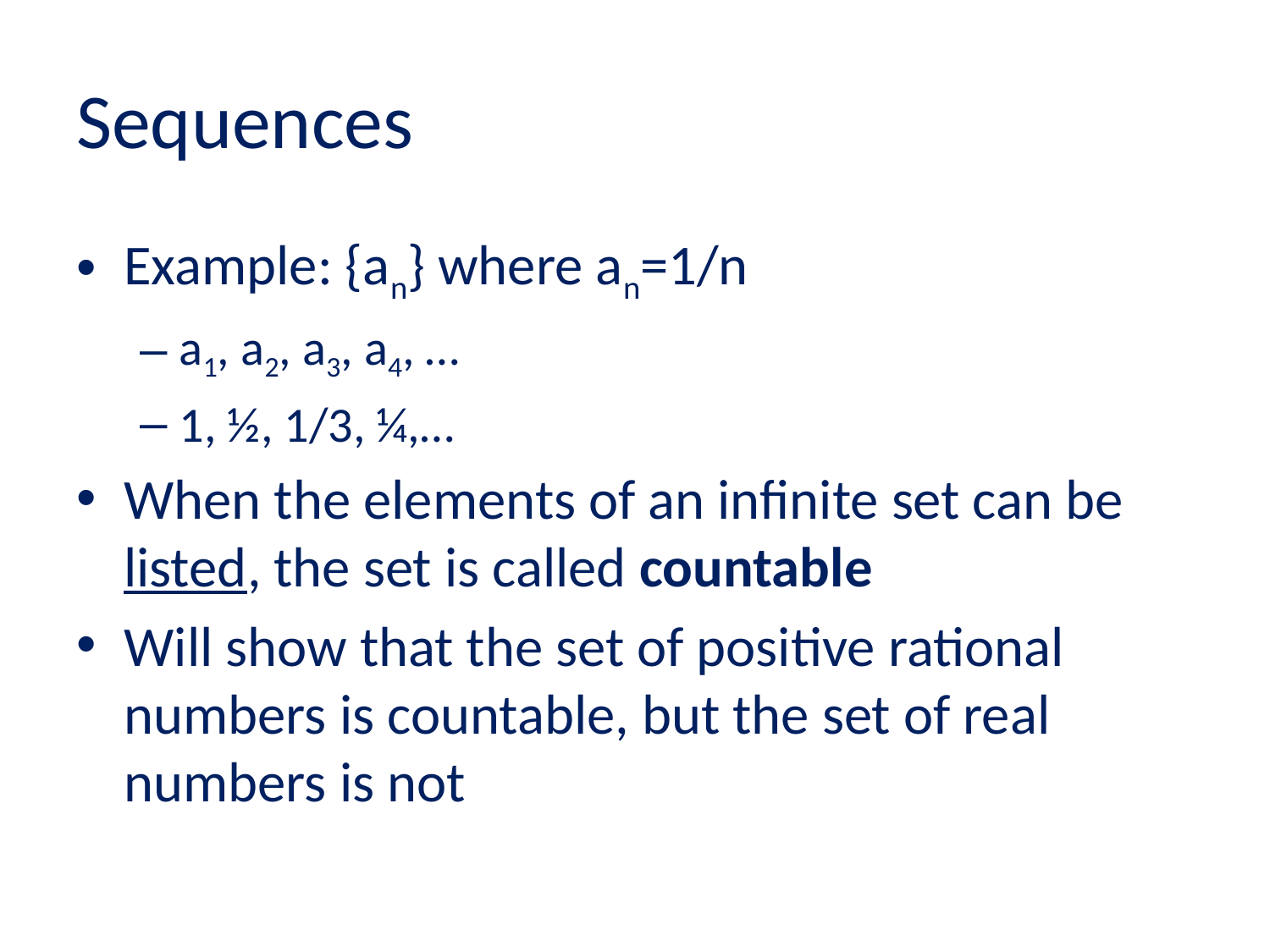

# Sequences
Example: {an} where an=1/n
a1, a2, a3, a4, …
1, ½, 1/3, ¼,…
When the elements of an infinite set can be listed, the set is called countable
Will show that the set of positive rational numbers is countable, but the set of real numbers is not

38